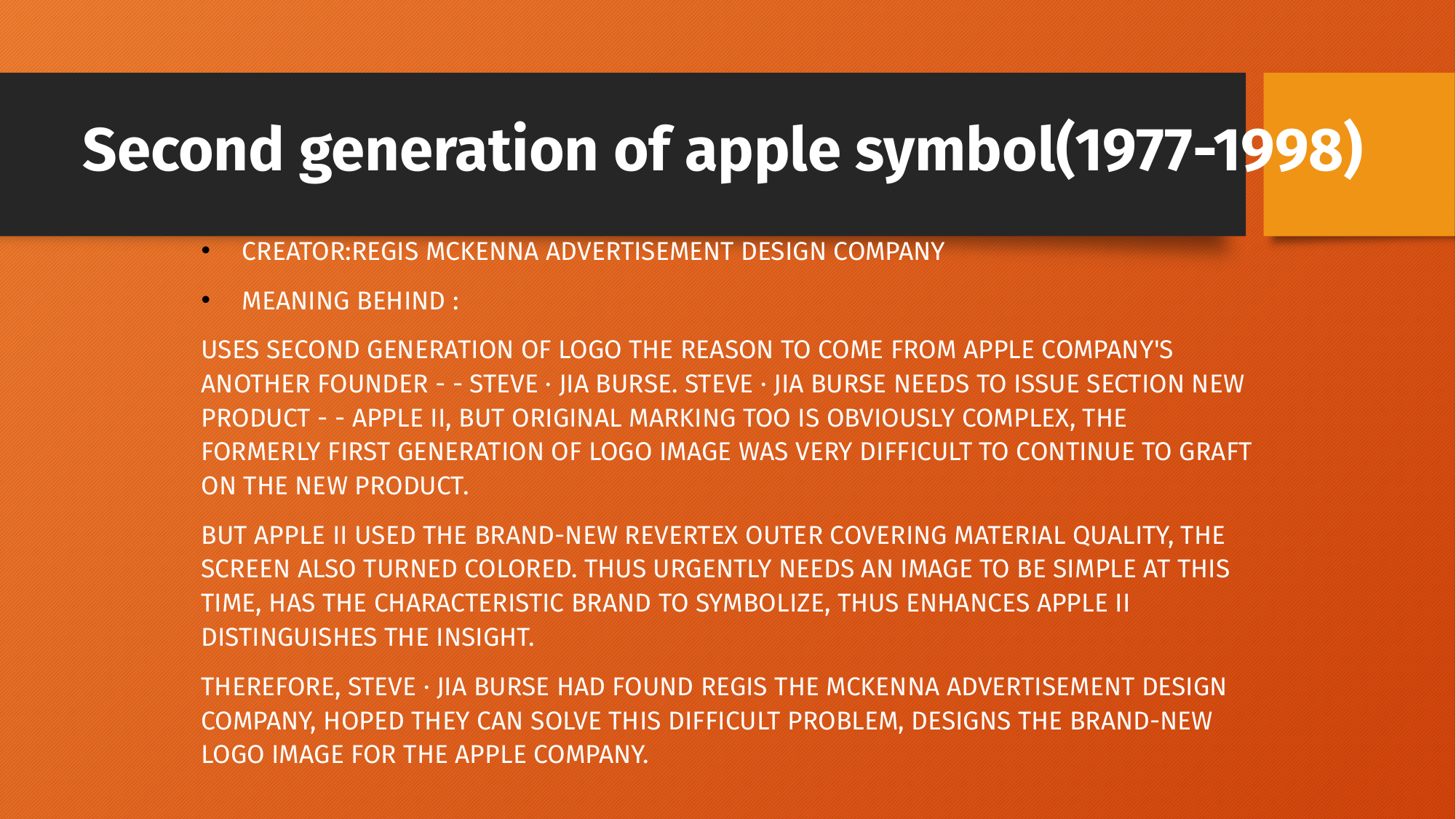

# Second generation of apple symbol(1977-1998)
creator:Regis McKenna advertisement design company
Meaning behind :
Uses second generation of logo the reason to come from Apple Company's another founder - - Steve · Jia Burse. Steve · Jia Burse needs to issue section new product - - Apple II, but original marking too is obviously complex, the formerly first generation of logo image was very difficult to continue to graft on the new product.
But Apple II used the brand-new revertex outer covering material quality, the screen also turned colored. Thus urgently needs an image to be simple at this time, has the characteristic brand to symbolize, thus enhances Apple II distinguishes the insight.
Therefore, Steve · Jia Burse had found Regis the McKenna advertisement design company, hoped they can solve this difficult problem, designs the brand-new logo image for the Apple Company.